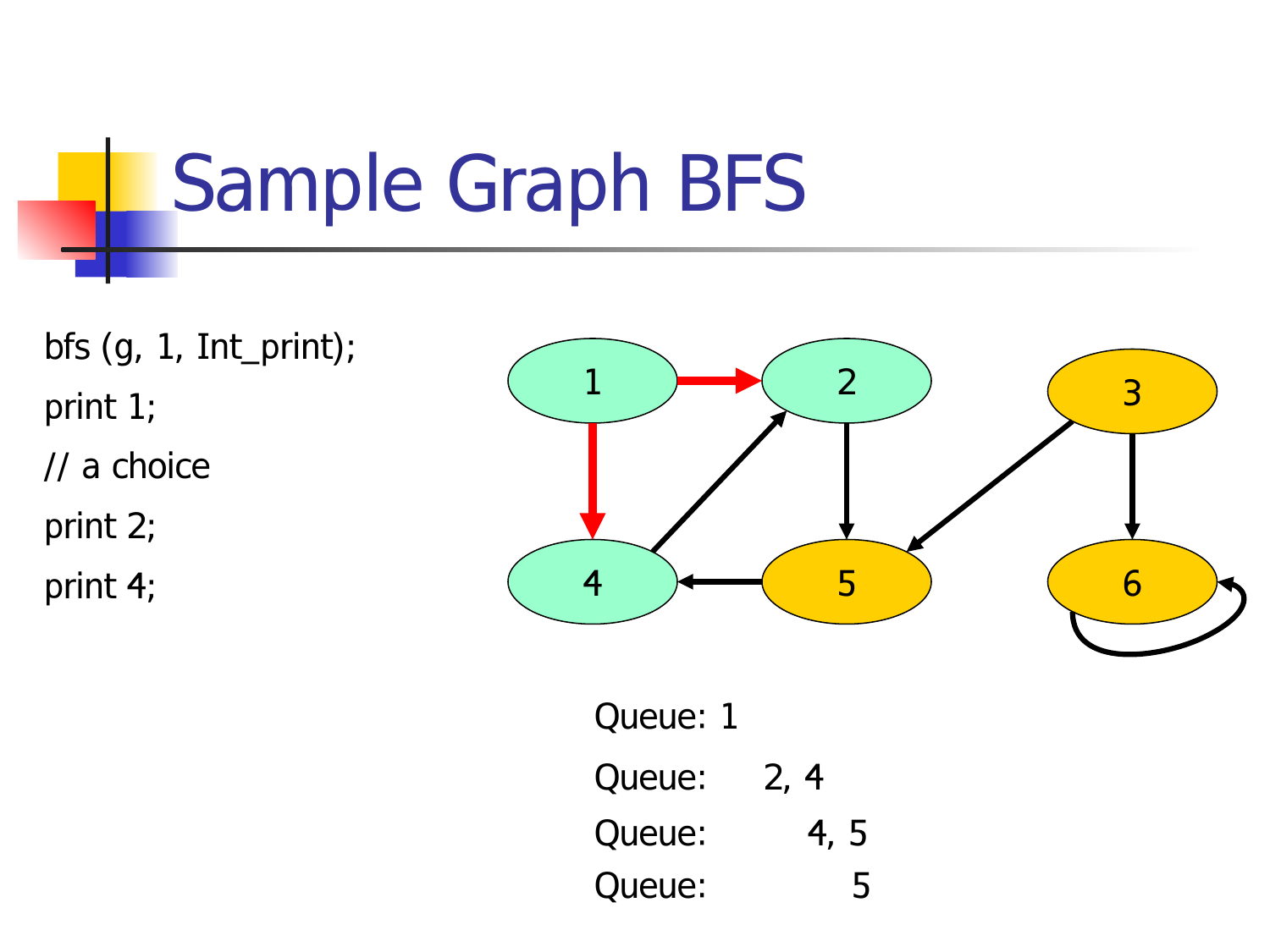

# Sample Graph BFS

bfs (g, 1, Int_print);
print 1;
// a choice
print 2;
print 4;
1
2
3

4
5
6
Queue: 1
Queue:     2, 4
Queue:         4, 5
Queue:             5